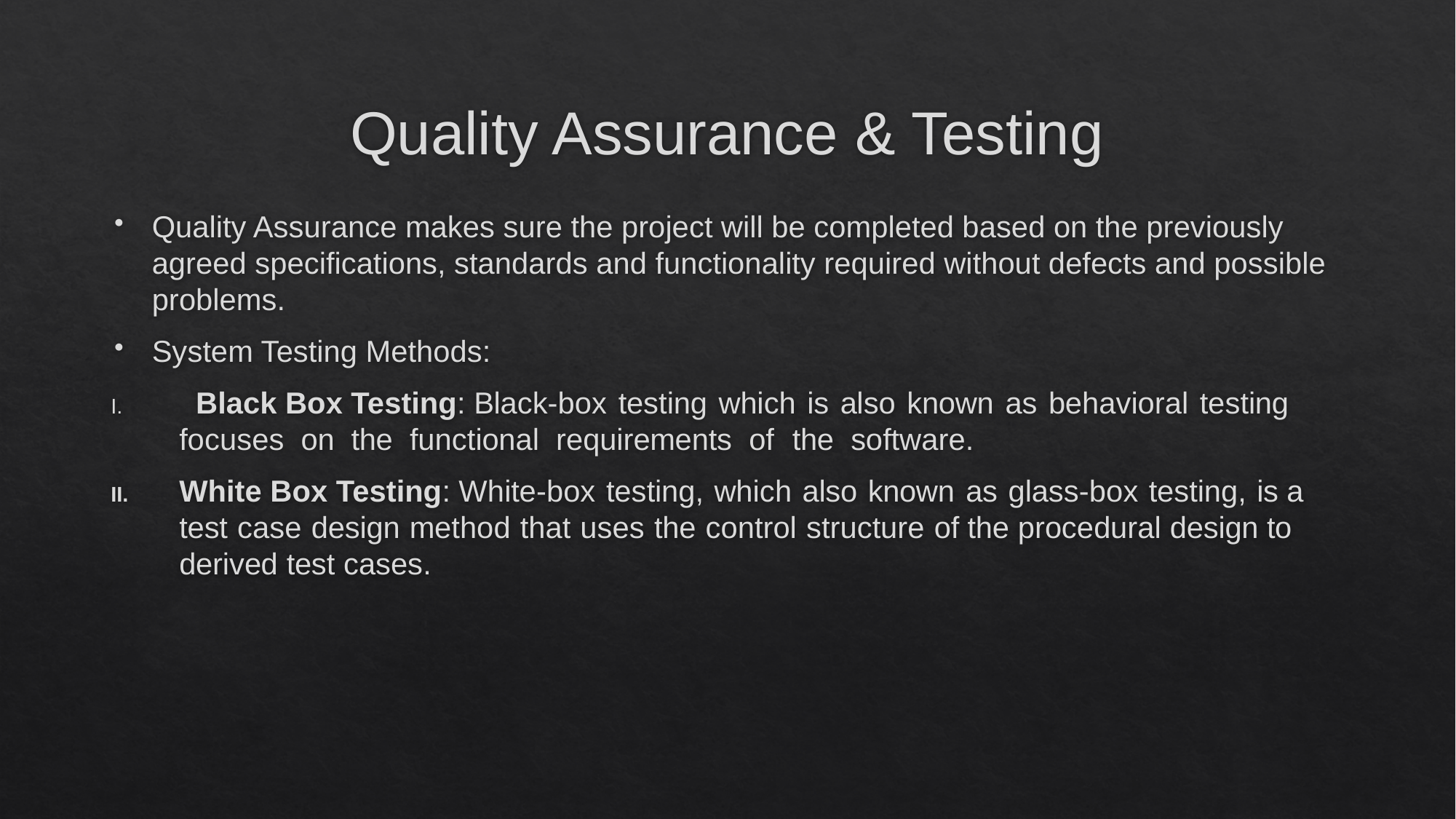

# Quality Assurance & Testing
Quality Assurance makes sure the project will be completed based on the previously agreed specifications, standards and functionality required without defects and possible problems.
System Testing Methods:
  Black Box Testing: Black-box testing which is also known as behavioral testing focuses  on  the  functional  requirements  of  the  software.
White Box Testing: White-box testing, which also known as glass-box testing, is a test case design method that uses the control structure of the procedural design to derived test cases.